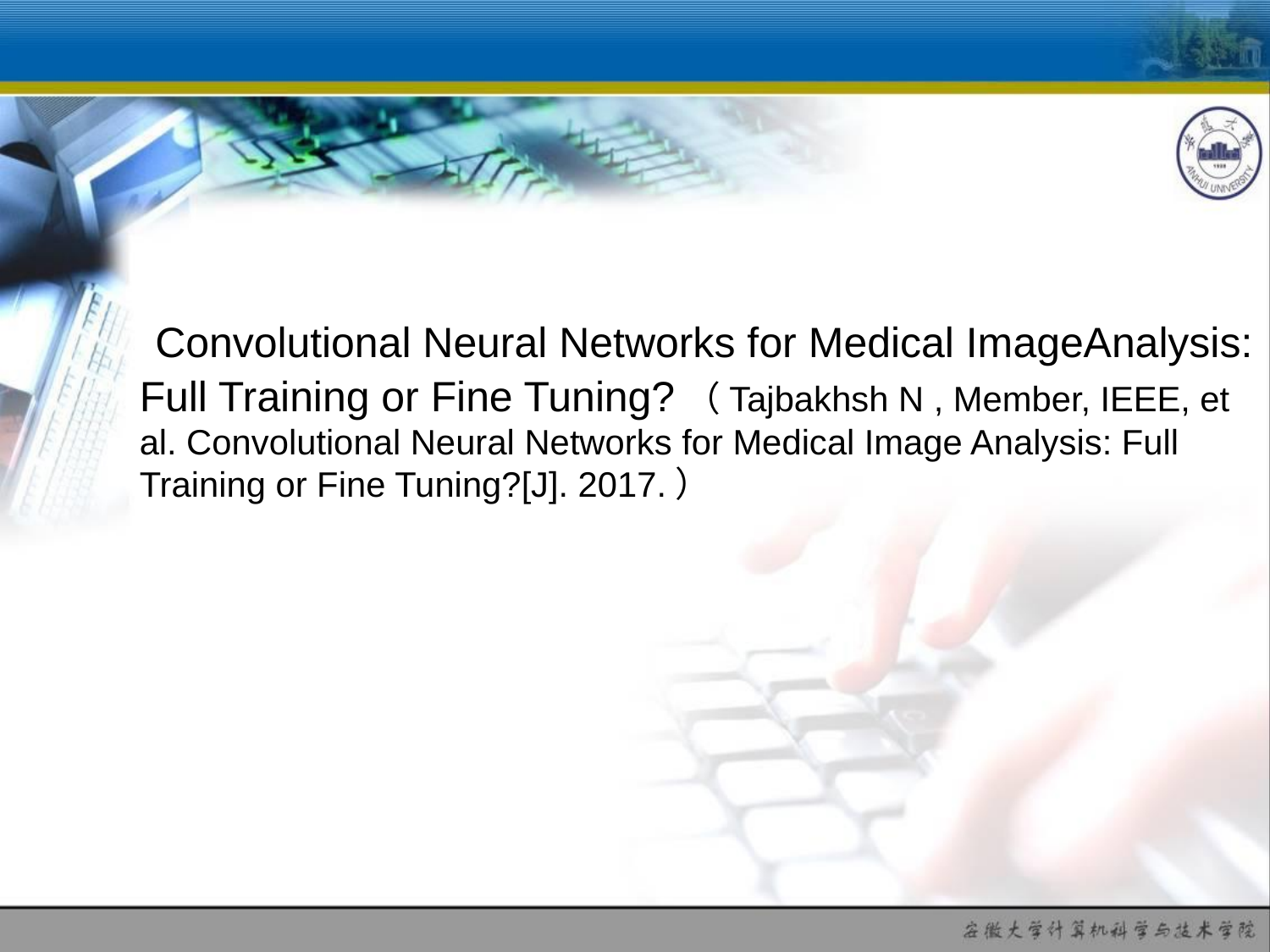

#

 Convolutional Neural Networks for Medical ImageAnalysis: Full Training or Fine Tuning?（Tajbakhsh N , Member, IEEE, et al. Convolutional Neural Networks for Medical Image Analysis: Full Training or Fine Tuning?[J]. 2017.）